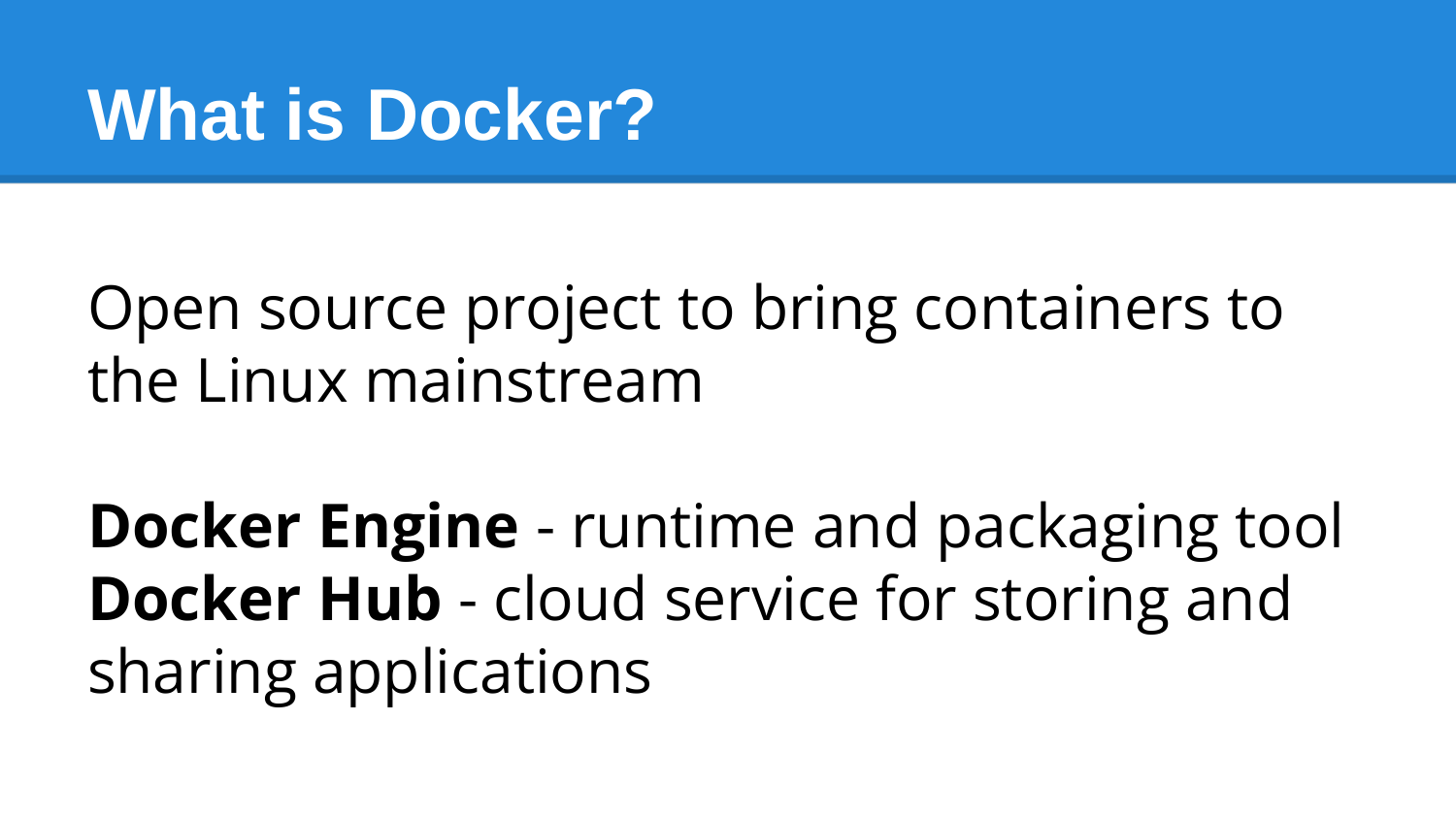

# What is Docker?
Open source project to bring containers to the Linux mainstream

Docker Engine - runtime and packaging tool
Docker Hub - cloud service for storing and sharing applications